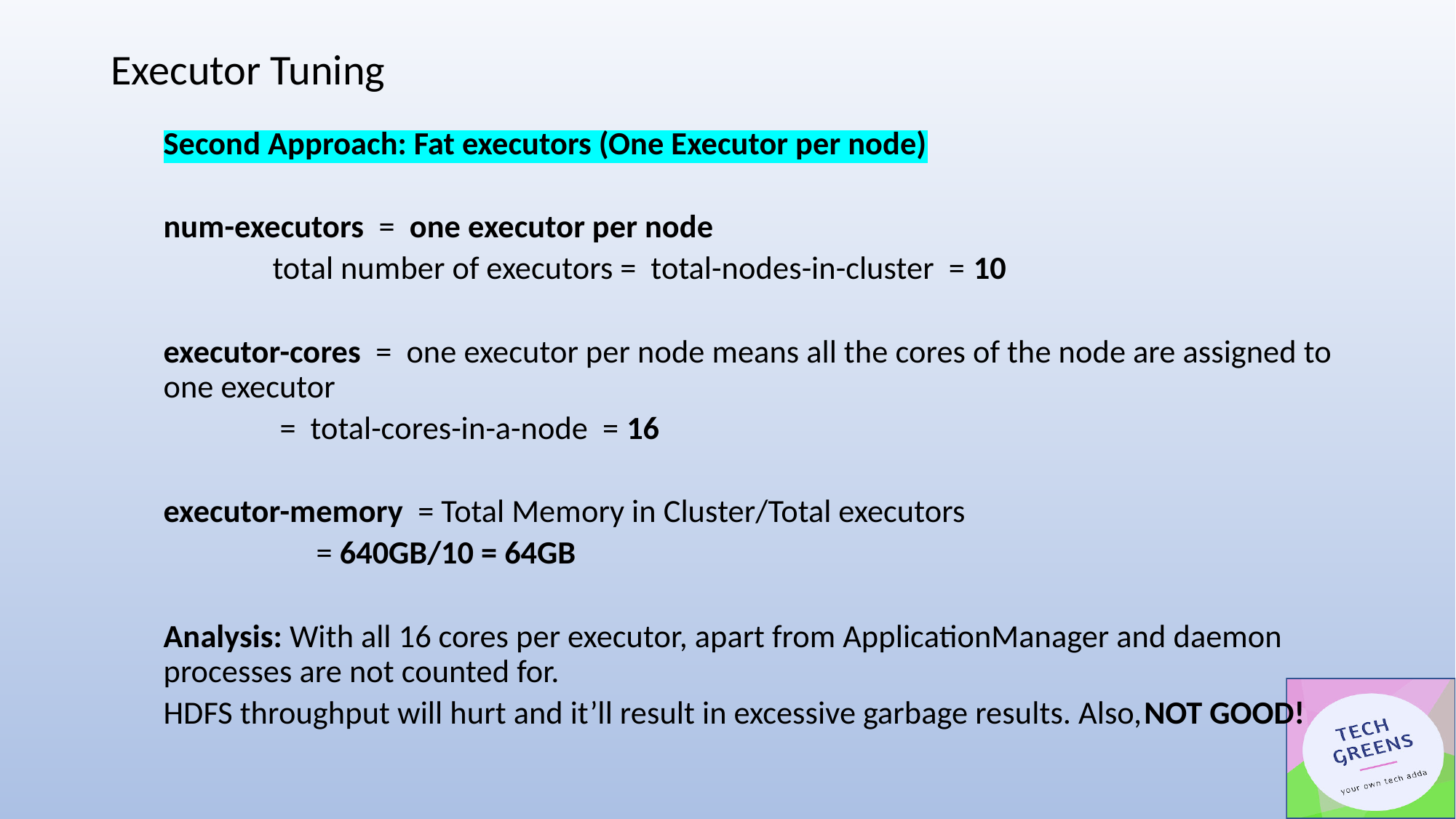

# Executor Tuning
Second Approach: Fat executors (One Executor per node)

num-executors  =  one executor per node
               total number of executors =  total-nodes-in-cluster  = 10

executor-cores  =  one executor per node means all the cores of the node are assigned to one executor
                =  total-cores-in-a-node  = 16

executor-memory  = Total Memory in Cluster/Total executors
                     = 640GB/10 = 64GB

Analysis: With all 16 cores per executor, apart from ApplicationManager and daemon processes are not counted for.
HDFS throughput will hurt and it’ll result in excessive garbage results. Also,NOT GOOD!